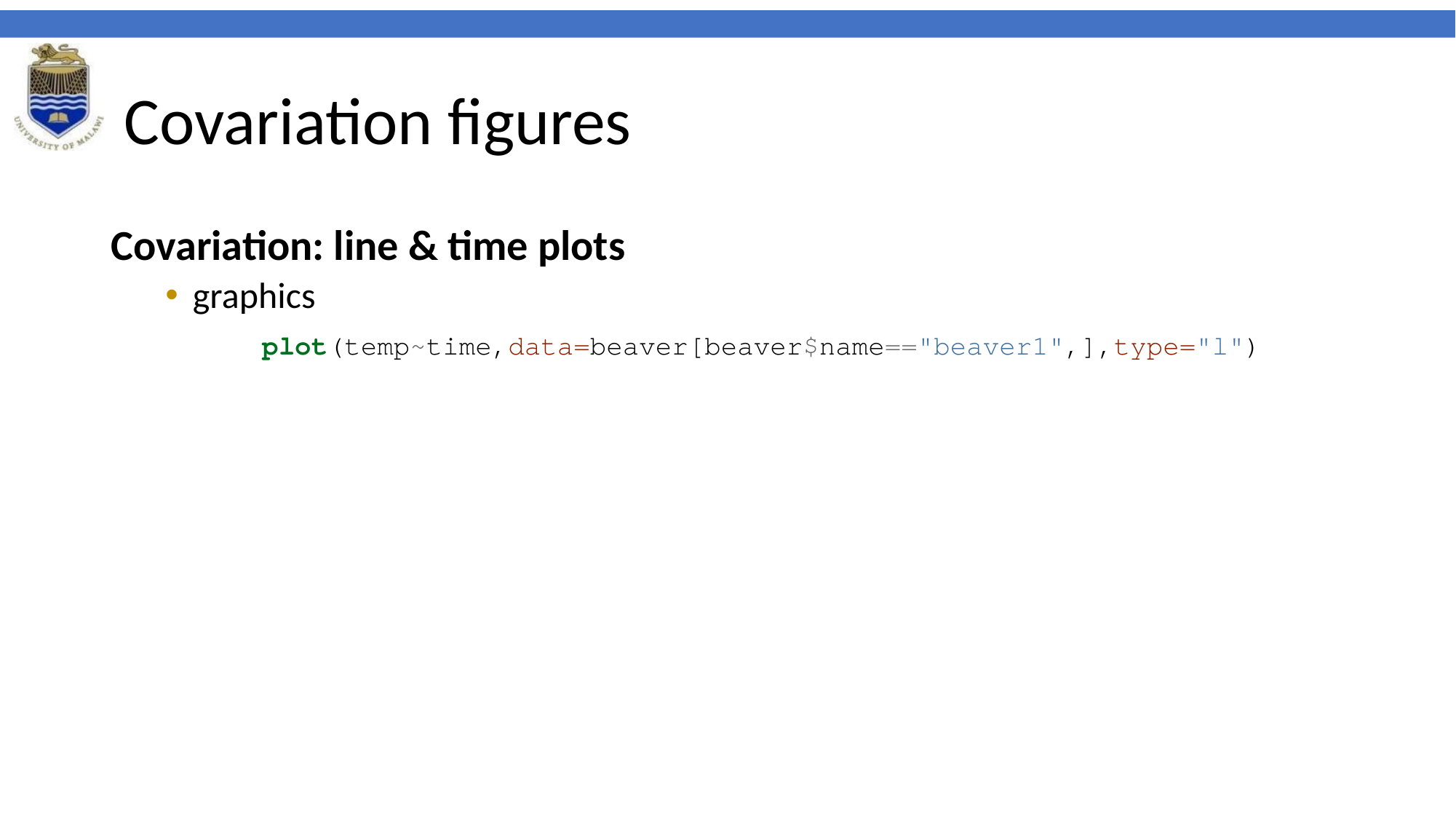

# Covariation figures
Covariation: line & time plots
graphics
plot(temp~time,data=beaver[beaver$name=="beaver1",],type="l")